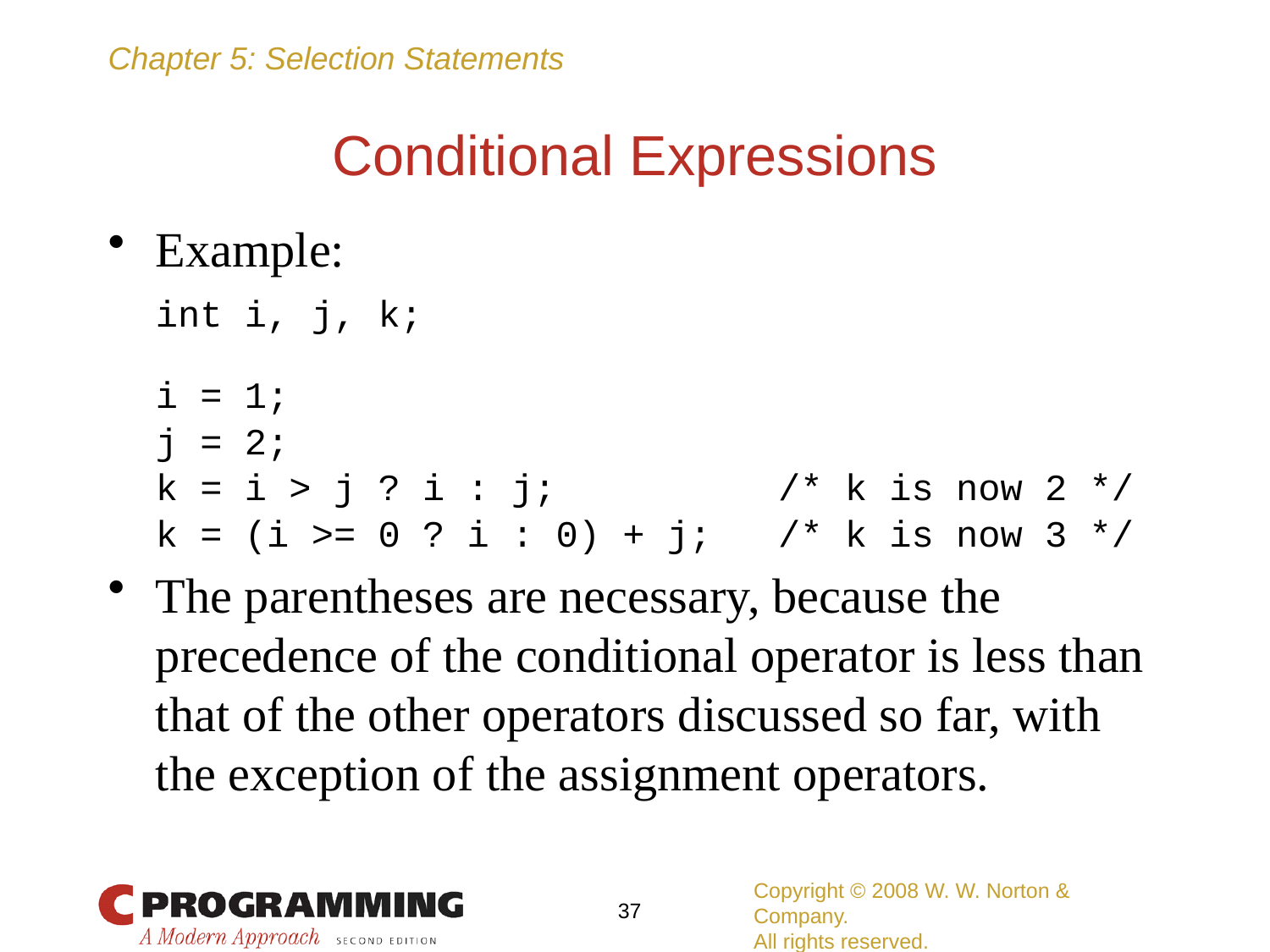

# Conditional Expressions
Example:
	int i, j, k;

	i = 1;
	j = 2;
	k = i > j ? i : j;          /* k is now 2 */
	k = (i >= 0 ? i : 0) + j;   /* k is now 3 */
The parentheses are necessary, because the precedence of the conditional operator is less than that of the other operators discussed so far, with the exception of the assignment operators.

Copyright © 2008 W. W. Norton & Company.
All rights reserved.
37